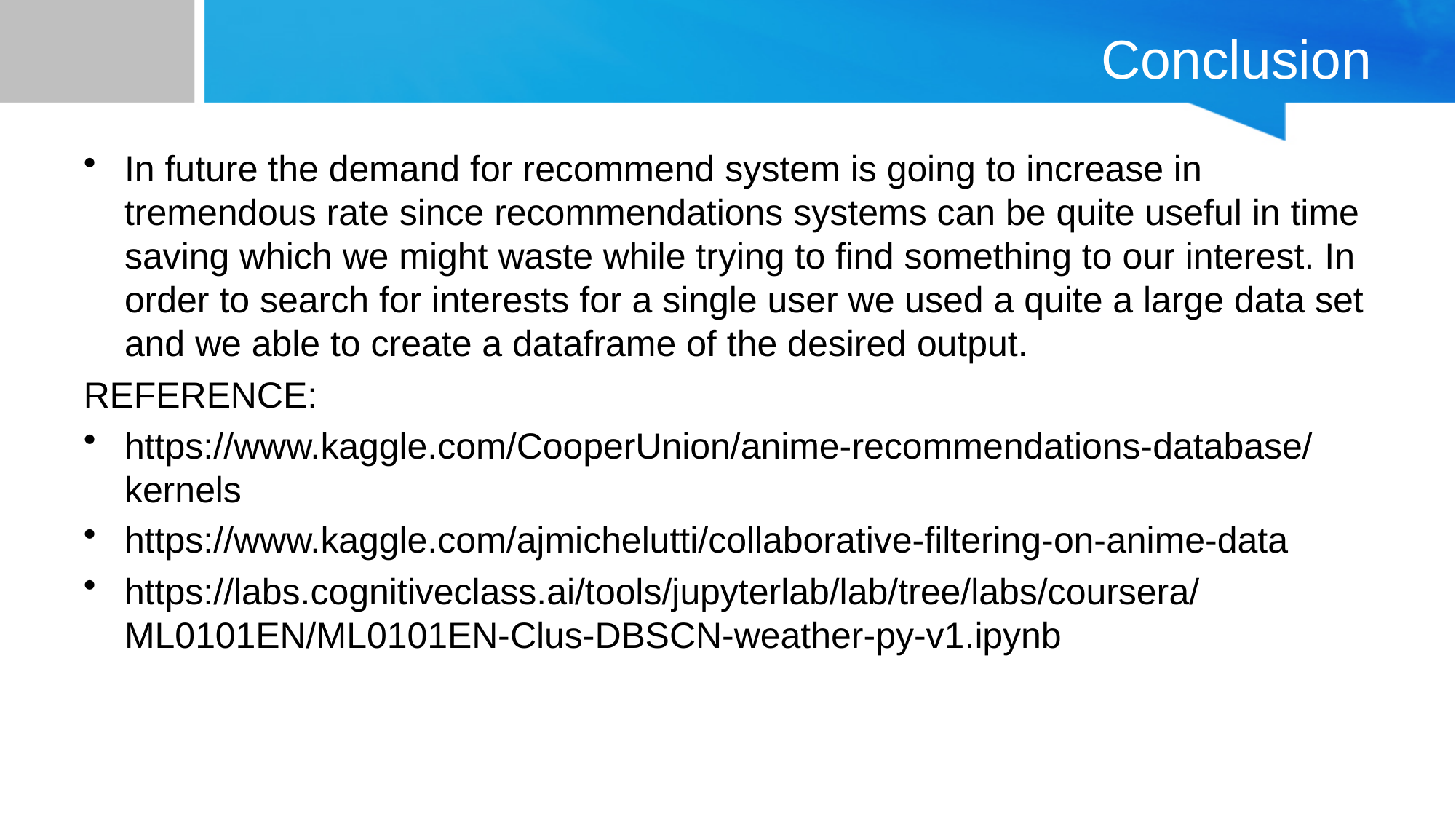

# Conclusion
In future the demand for recommend system is going to increase in tremendous rate since recommendations systems can be quite useful in time saving which we might waste while trying to find something to our interest. In order to search for interests for a single user we used a quite a large data set and we able to create a dataframe of the desired output.
REFERENCE:
https://www.kaggle.com/CooperUnion/anime-recommendations-database/kernels
https://www.kaggle.com/ajmichelutti/collaborative-filtering-on-anime-data
https://labs.cognitiveclass.ai/tools/jupyterlab/lab/tree/labs/coursera/ML0101EN/ML0101EN-Clus-DBSCN-weather-py-v1.ipynb